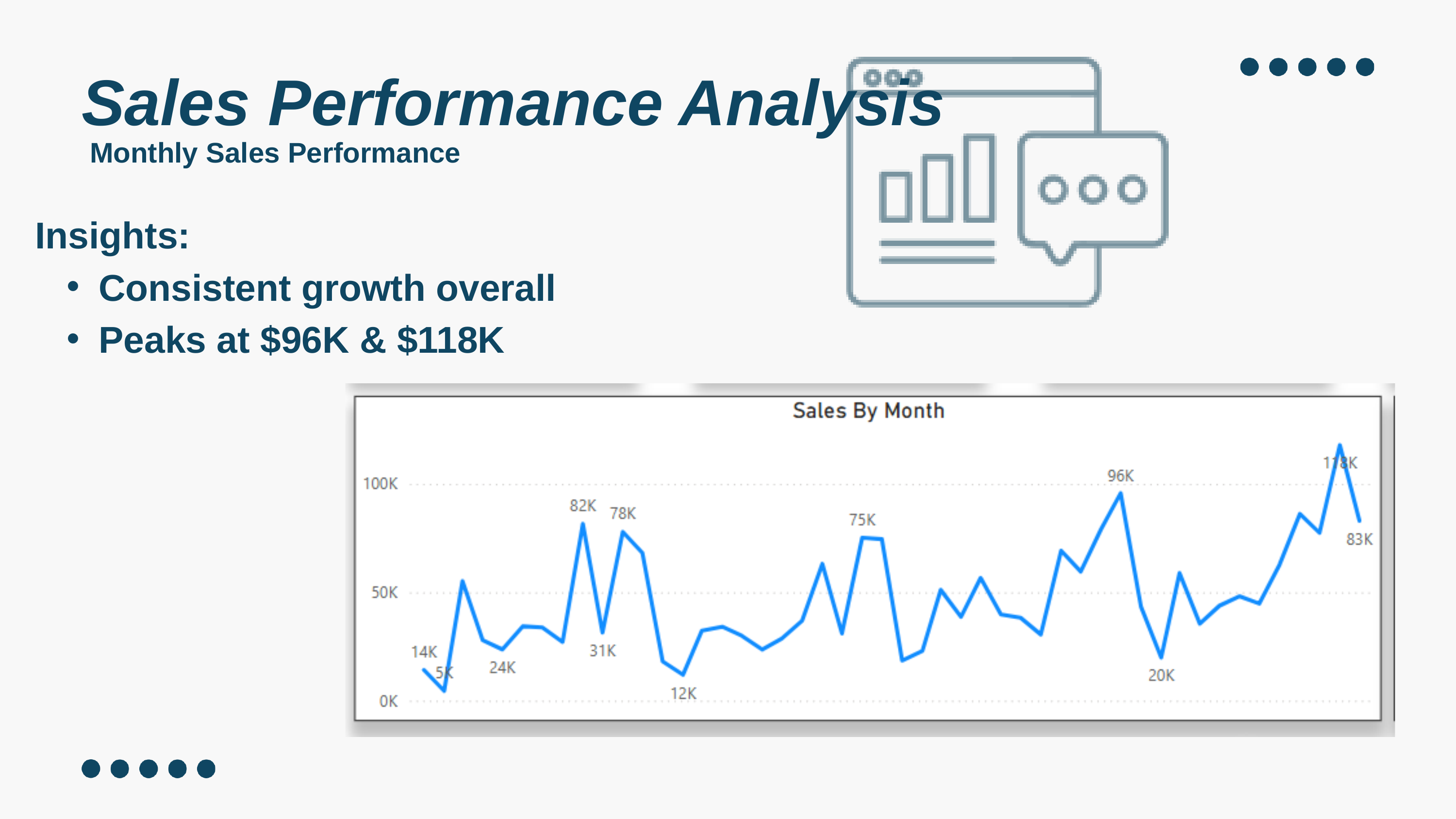

Sales Performance Analysis

Monthly Sales Performance
Insights:
Consistent growth overall
Peaks at $96K & $118K